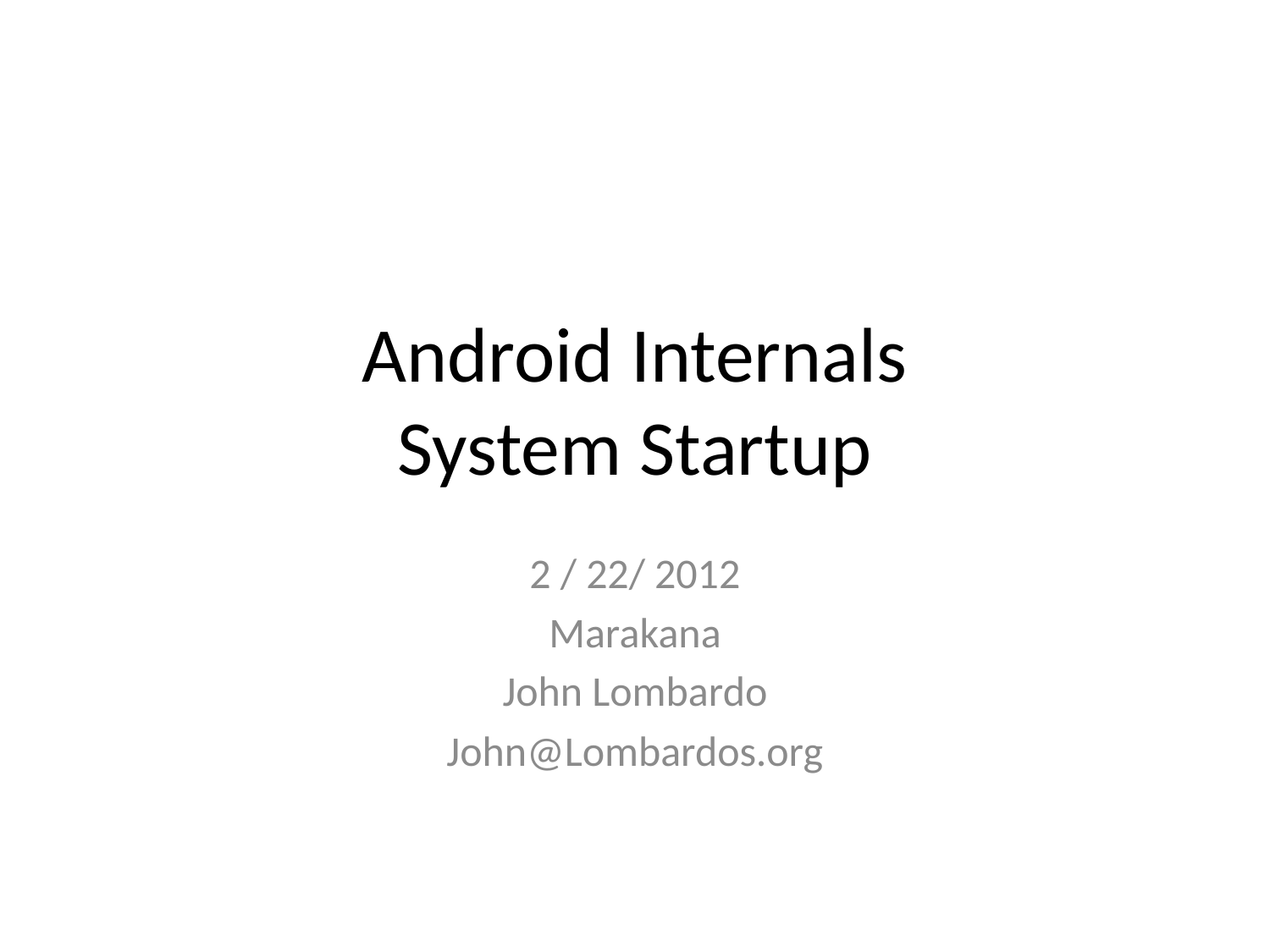

# Android Internals System Startup
2 / 22/ 2012
Marakana
John Lombardo
John@Lombardos.org